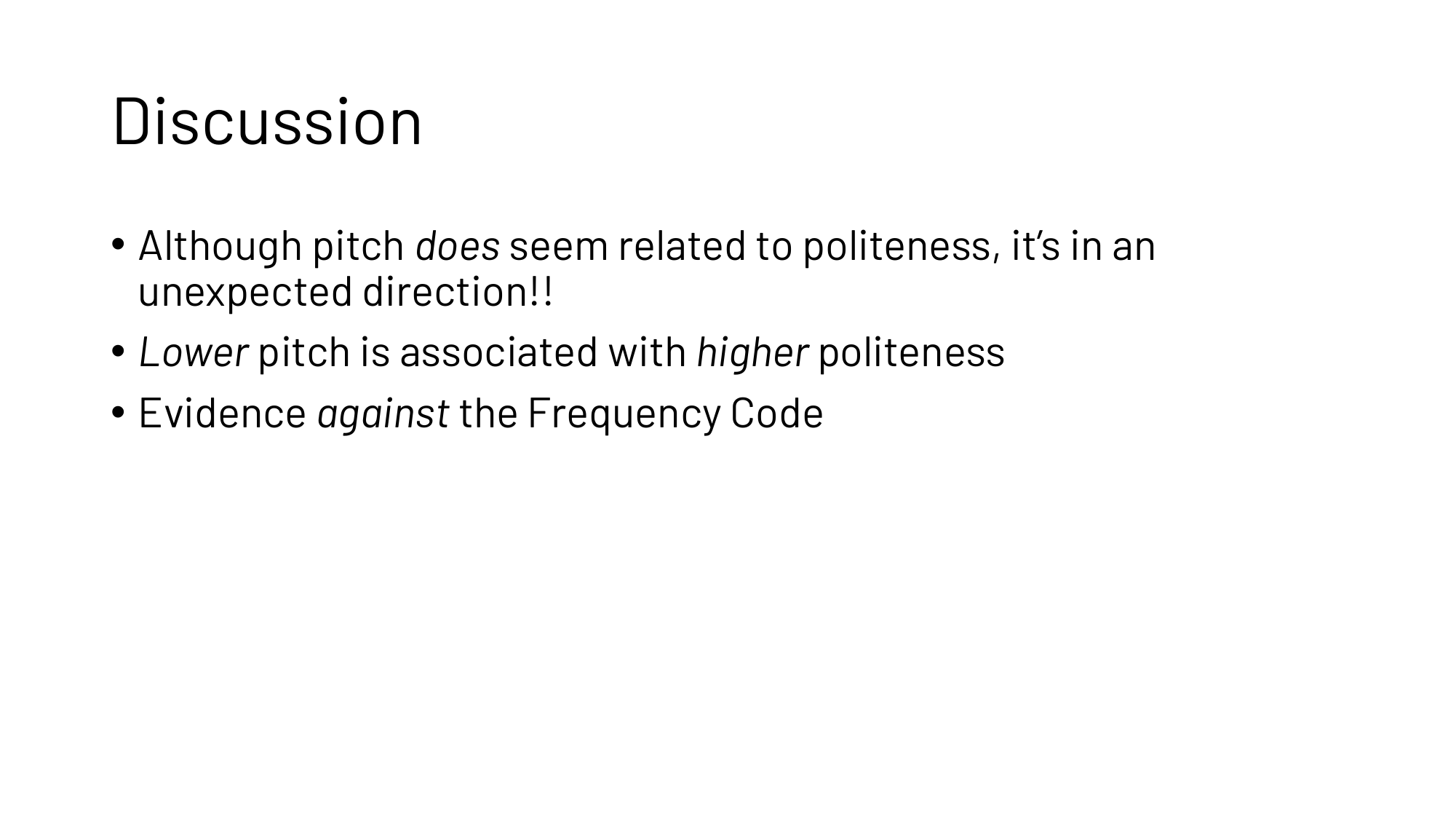

# Discussion
Although pitch does seem related to politeness, it’s in an unexpected direction!!
Lower pitch is associated with higher politeness
Evidence against the Frequency Code